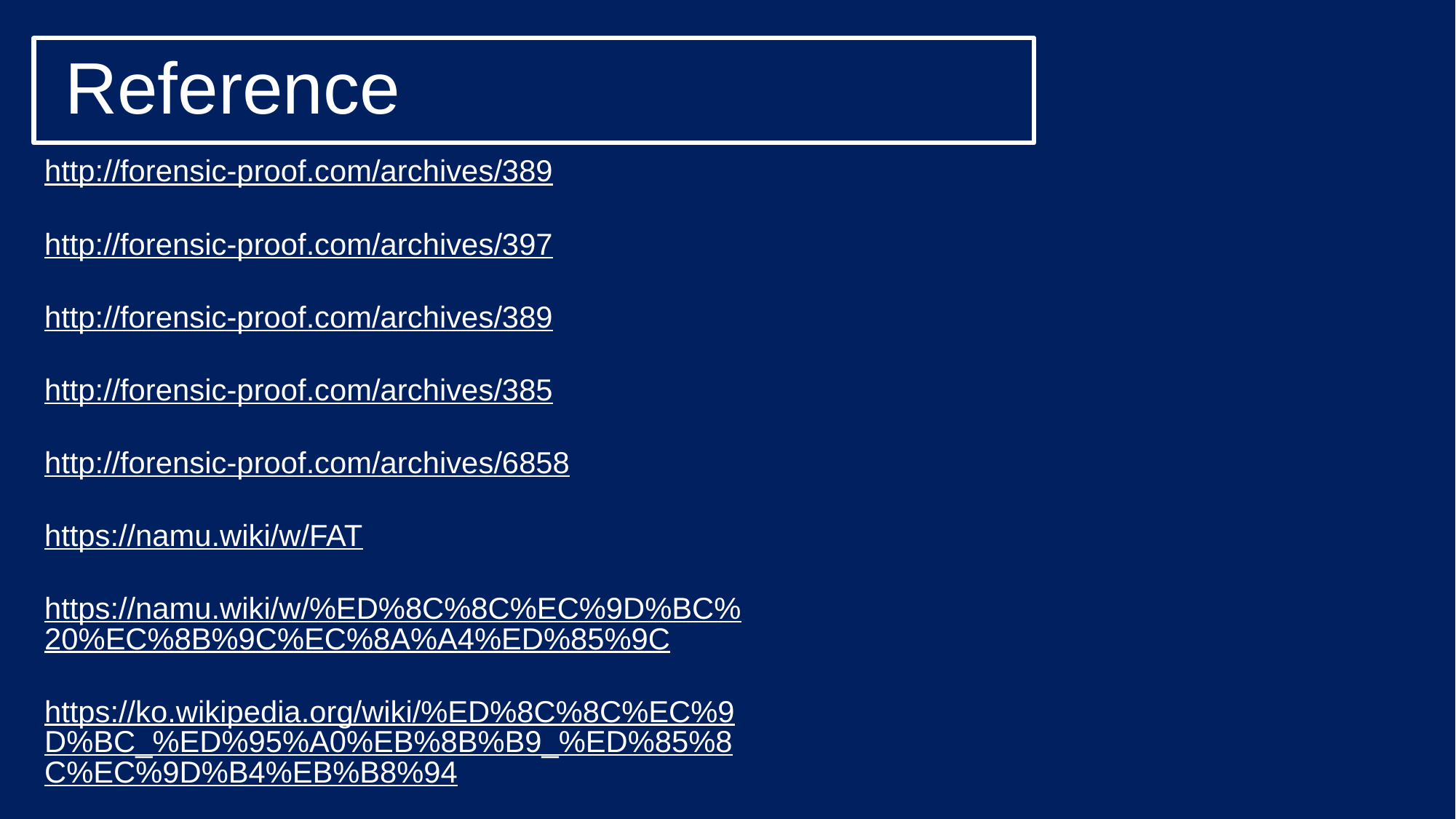

# Reference
http://forensic-proof.com/archives/389

http://forensic-proof.com/archives/397

http://forensic-proof.com/archives/389

http://forensic-proof.com/archives/385

http://forensic-proof.com/archives/6858

https://namu.wiki/w/FAT

https://namu.wiki/w/%ED%8C%8C%EC%9D%BC%20%EC%8B%9C%EC%8A%A4%ED%85%9C

https://ko.wikipedia.org/wiki/%ED%8C%8C%EC%9D%BC_%ED%95%A0%EB%8B%B9_%ED%85%8C%EC%9D%B4%EB%B8%94